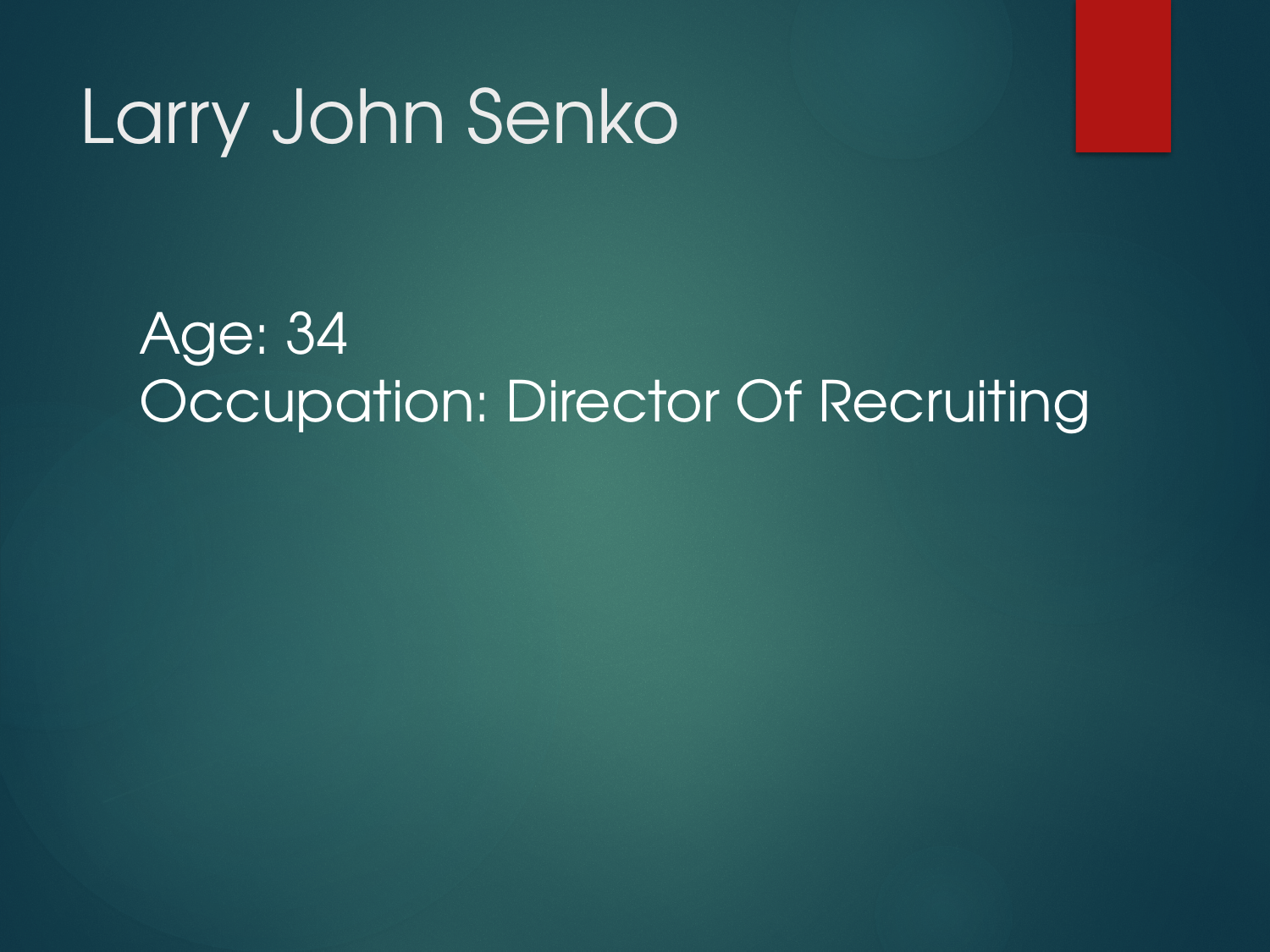

# Larry John Senko

Age: 34
Occupation: Director Of Recruiting